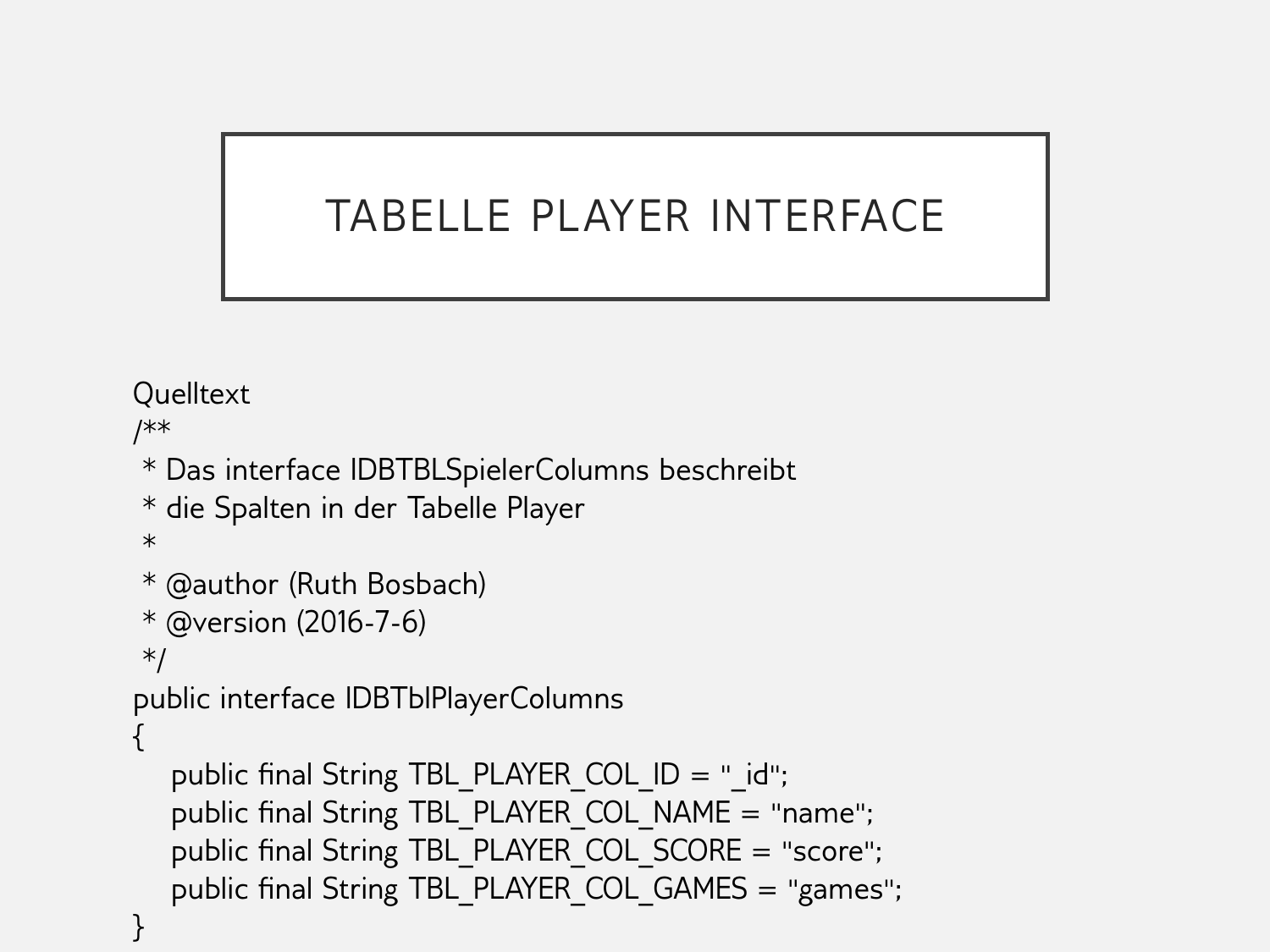

# Tabelle Player Interface
Quelltext
/**
 * Das interface IDBTBLSpielerColumns beschreibt
 * die Spalten in der Tabelle Player
 *
 * @author (Ruth Bosbach)
 * @version (2016-7-6)
 */
public interface IDBTblPlayerColumns
{
    public final String TBL_PLAYER_COL_ID = "_id";
    public final String TBL_PLAYER_COL_NAME = "name";
    public final String TBL_PLAYER_COL_SCORE = "score";
    public final String TBL_PLAYER_COL_GAMES = "games";
}